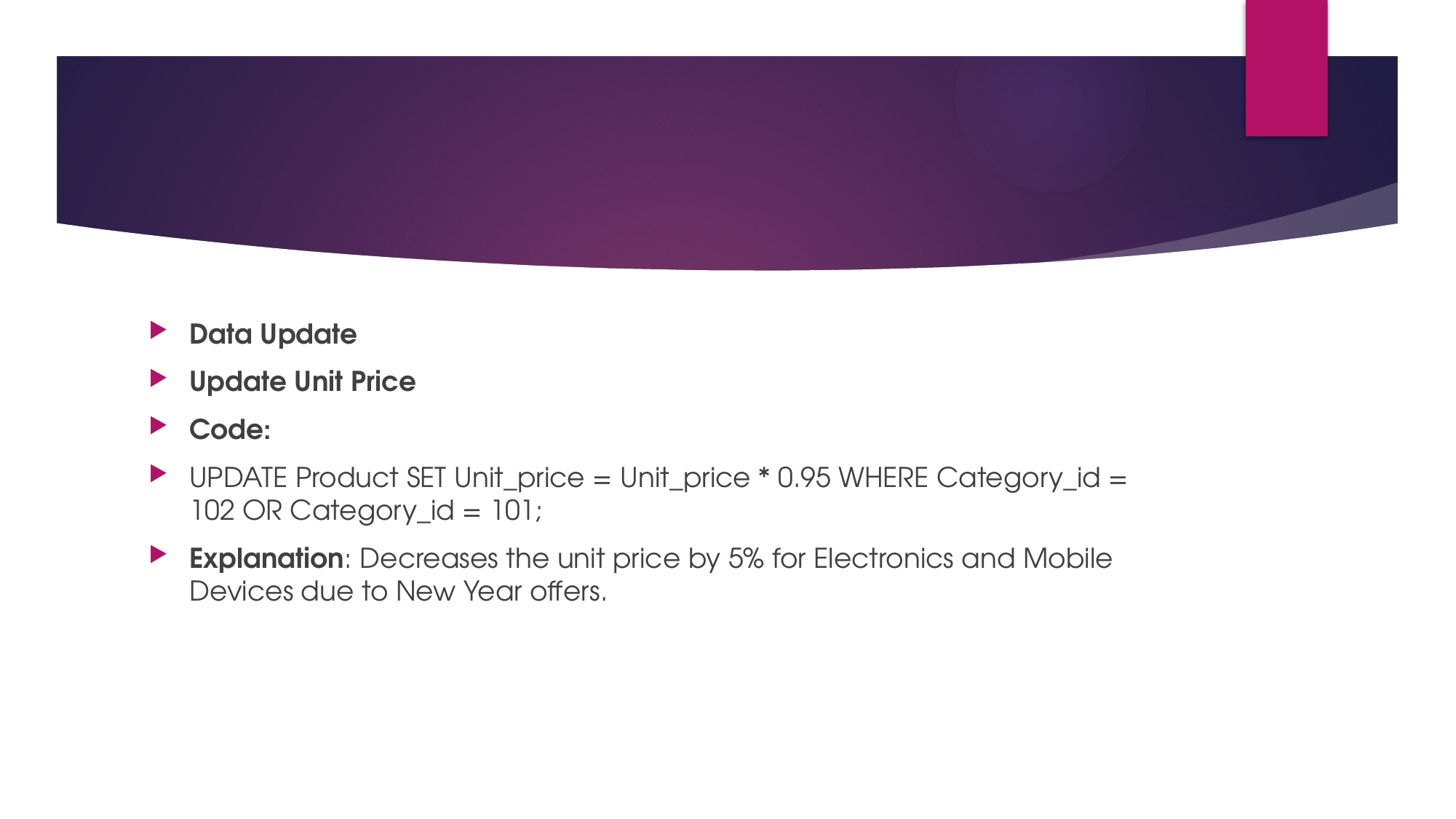

Data Update
Update Unit Price
Code:
UPDATE Product SET Unit_price = Unit_price * 0.95 WHERE Category_id = 102 OR Category_id = 101;
Explanation: Decreases the unit price by 5% for Electronics and Mobile Devices due to New Year offers.